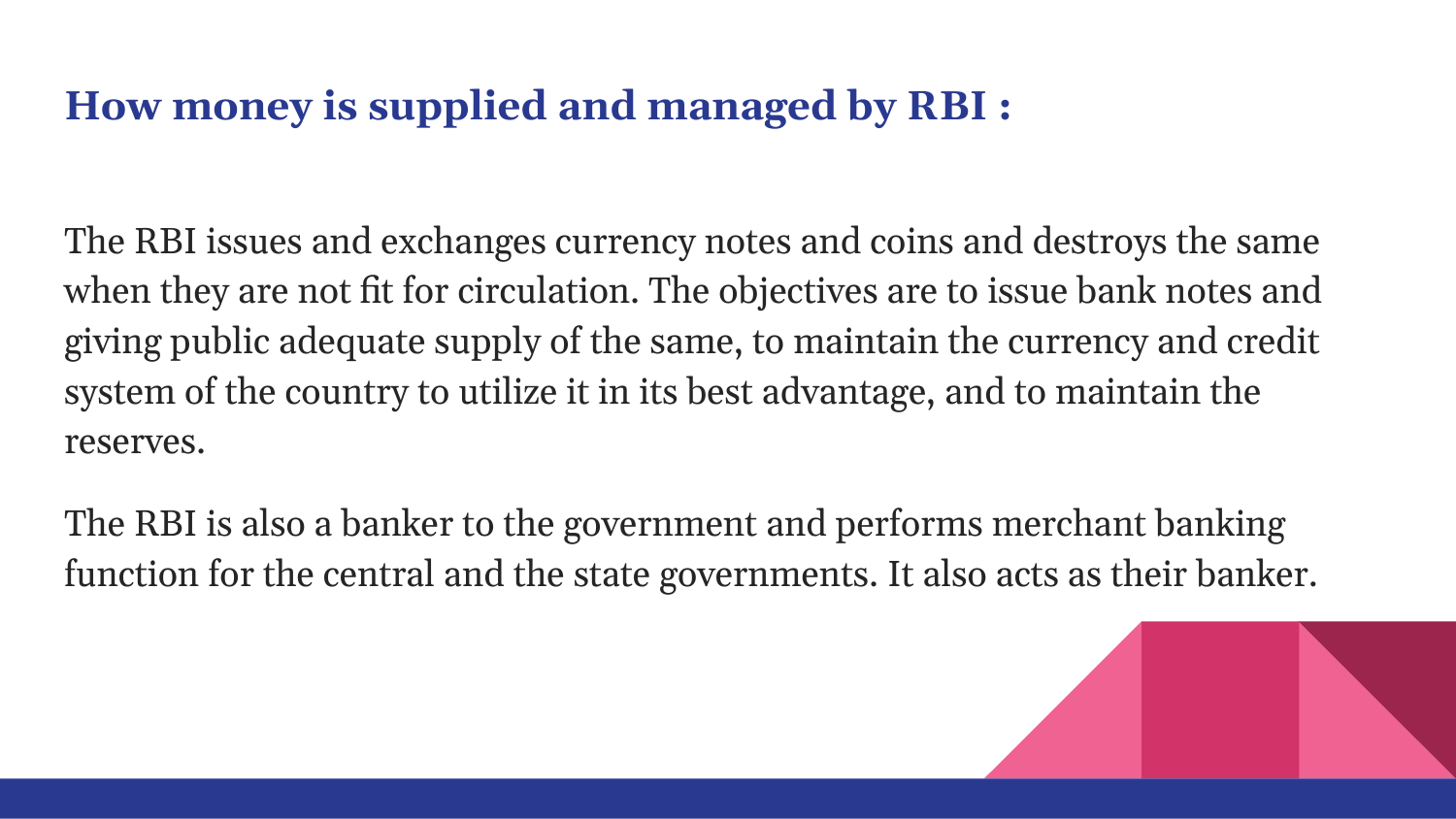

# How money is supplied and managed by RBI :
The RBI issues and exchanges currency notes and coins and destroys the same when they are not fit for circulation. The objectives are to issue bank notes and giving public adequate supply of the same, to maintain the currency and credit system of the country to utilize it in its best advantage, and to maintain the reserves.
The RBI is also a banker to the government and performs merchant banking function for the central and the state governments. It also acts as their banker.